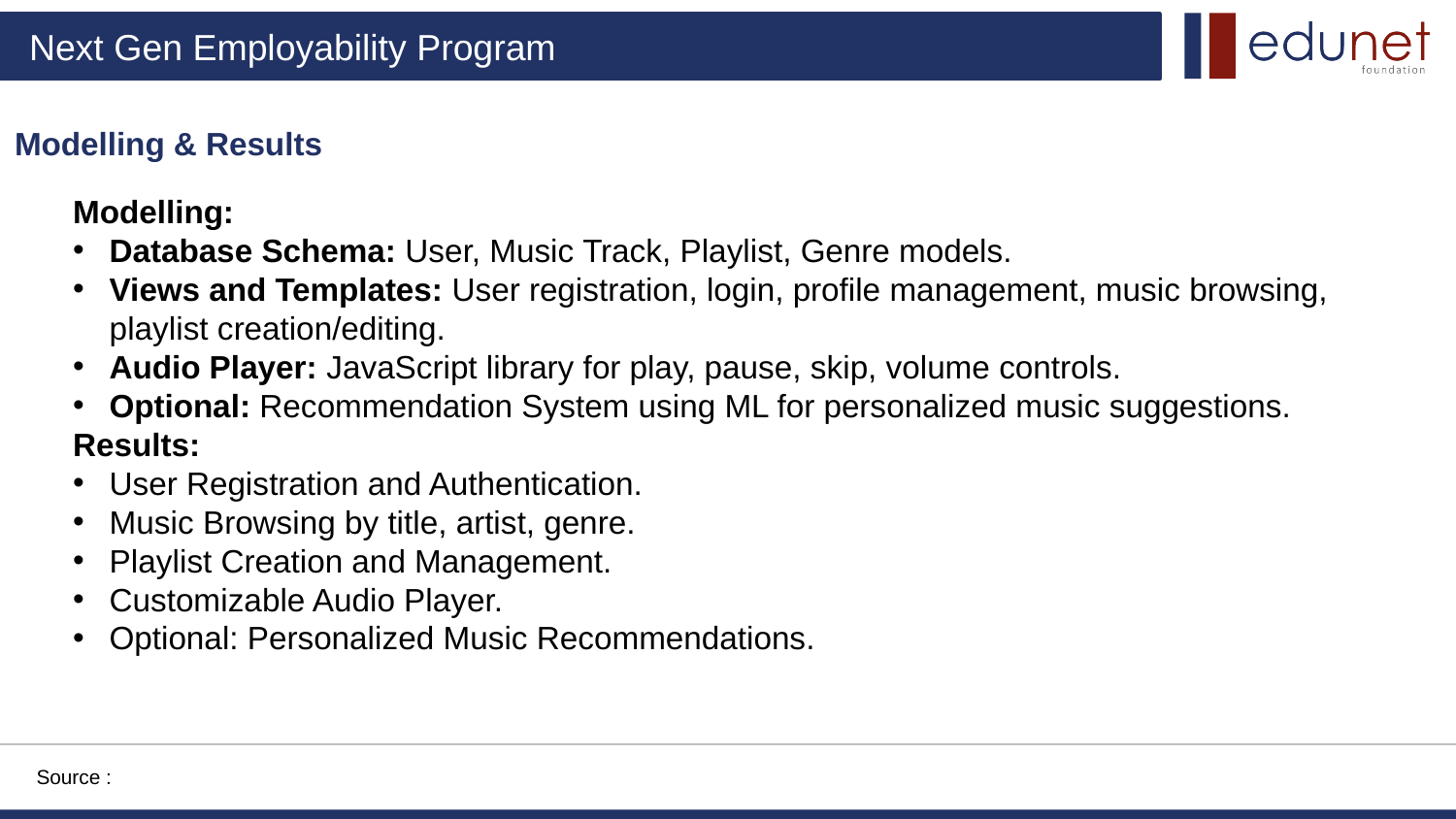

Modelling & Results
Modelling:
Database Schema: User, Music Track, Playlist, Genre models.
Views and Templates: User registration, login, profile management, music browsing, playlist creation/editing.
Audio Player: JavaScript library for play, pause, skip, volume controls.
Optional: Recommendation System using ML for personalized music suggestions.
Results:
User Registration and Authentication.
Music Browsing by title, artist, genre.
Playlist Creation and Management.
Customizable Audio Player.
Optional: Personalized Music Recommendations.

Source :